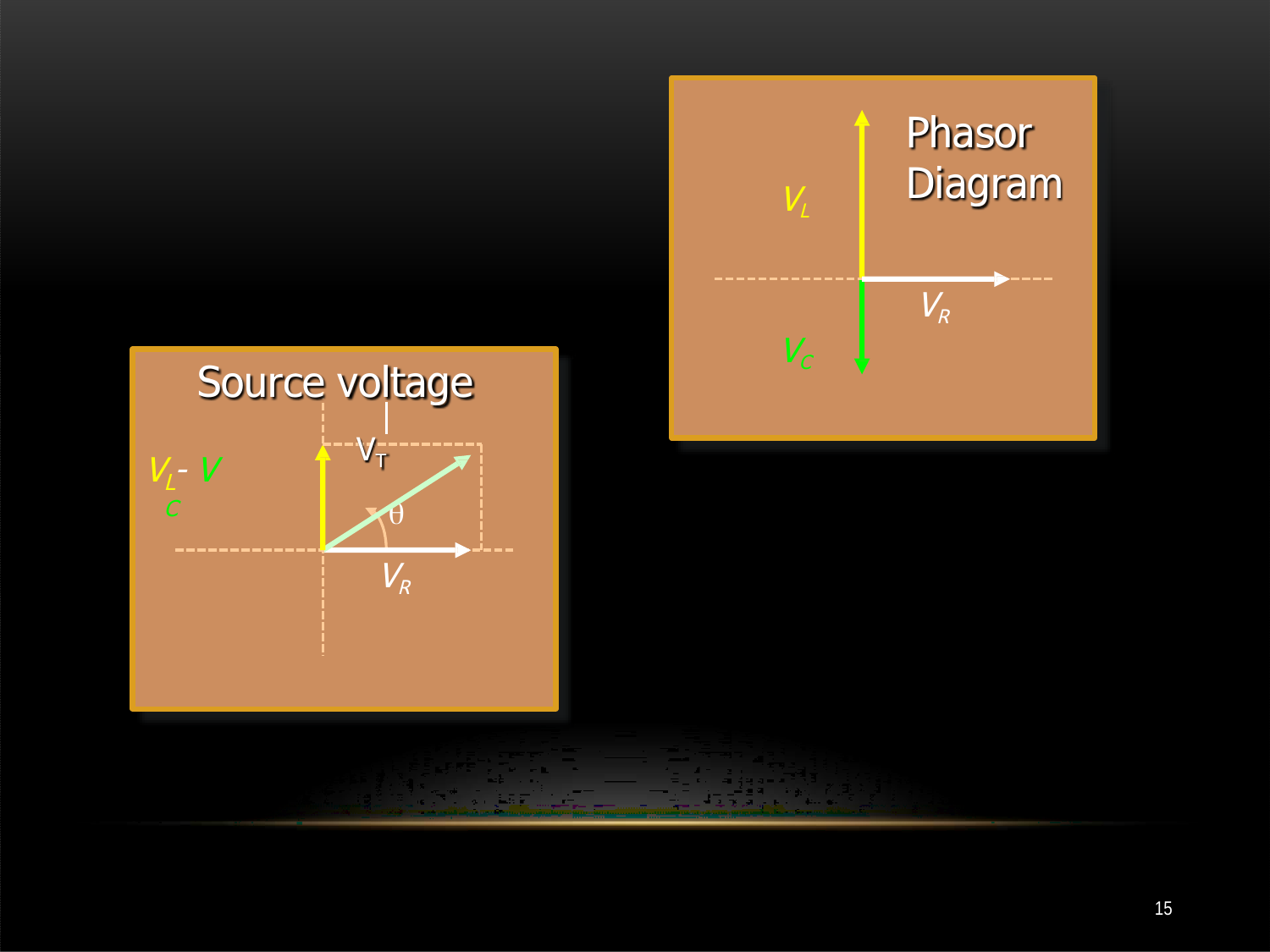

# Phasor  Diagram

VL

VR
VC

Source voltage

VT

V - V

L	C
θ
VR

15